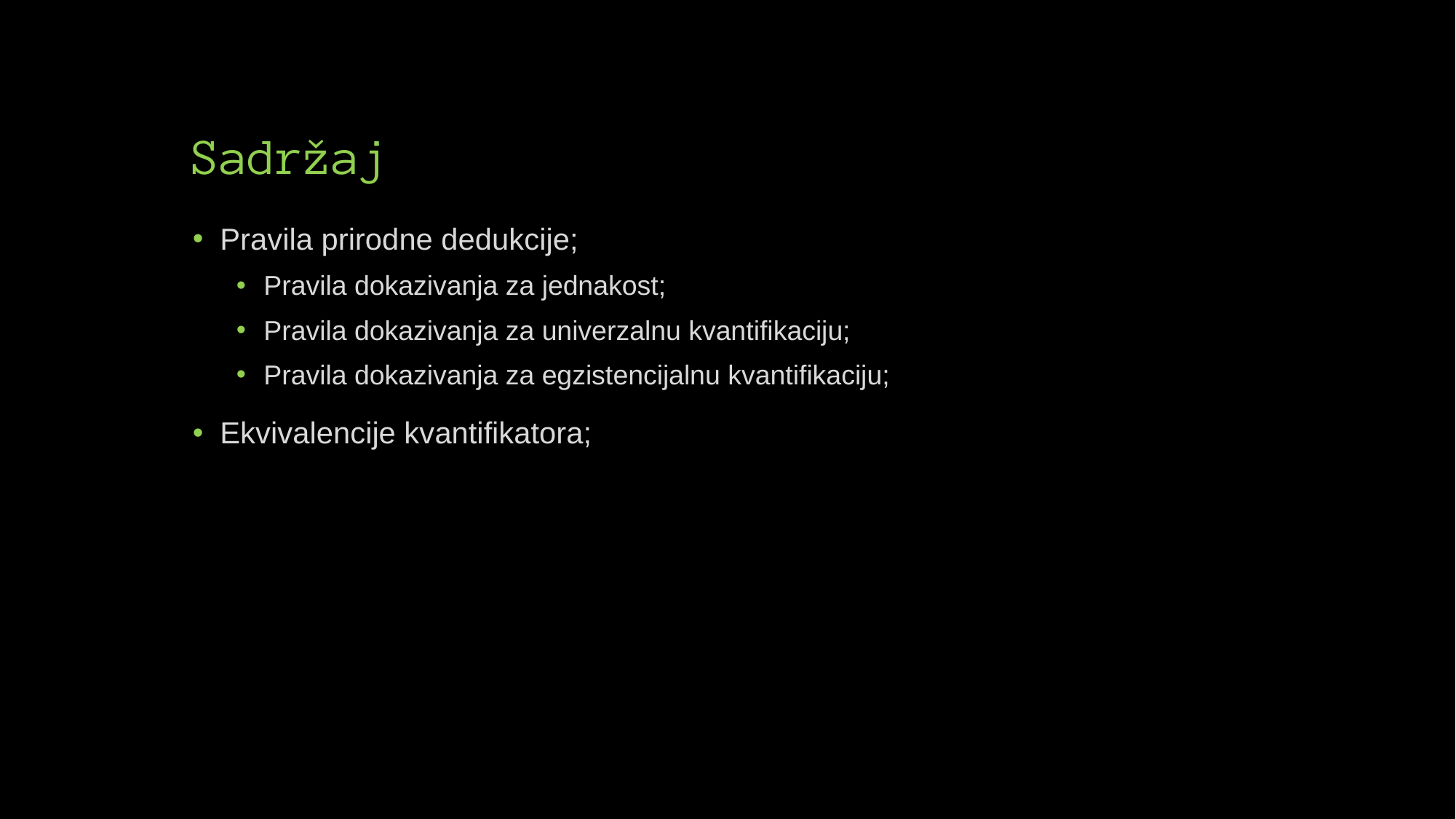

# Sadržaj
Pravila prirodne dedukcije;
Pravila dokazivanja za jednakost;
Pravila dokazivanja za univerzalnu kvantifikaciju;
Pravila dokazivanja za egzistencijalnu kvantifikaciju;
Ekvivalencije kvantifikatora;